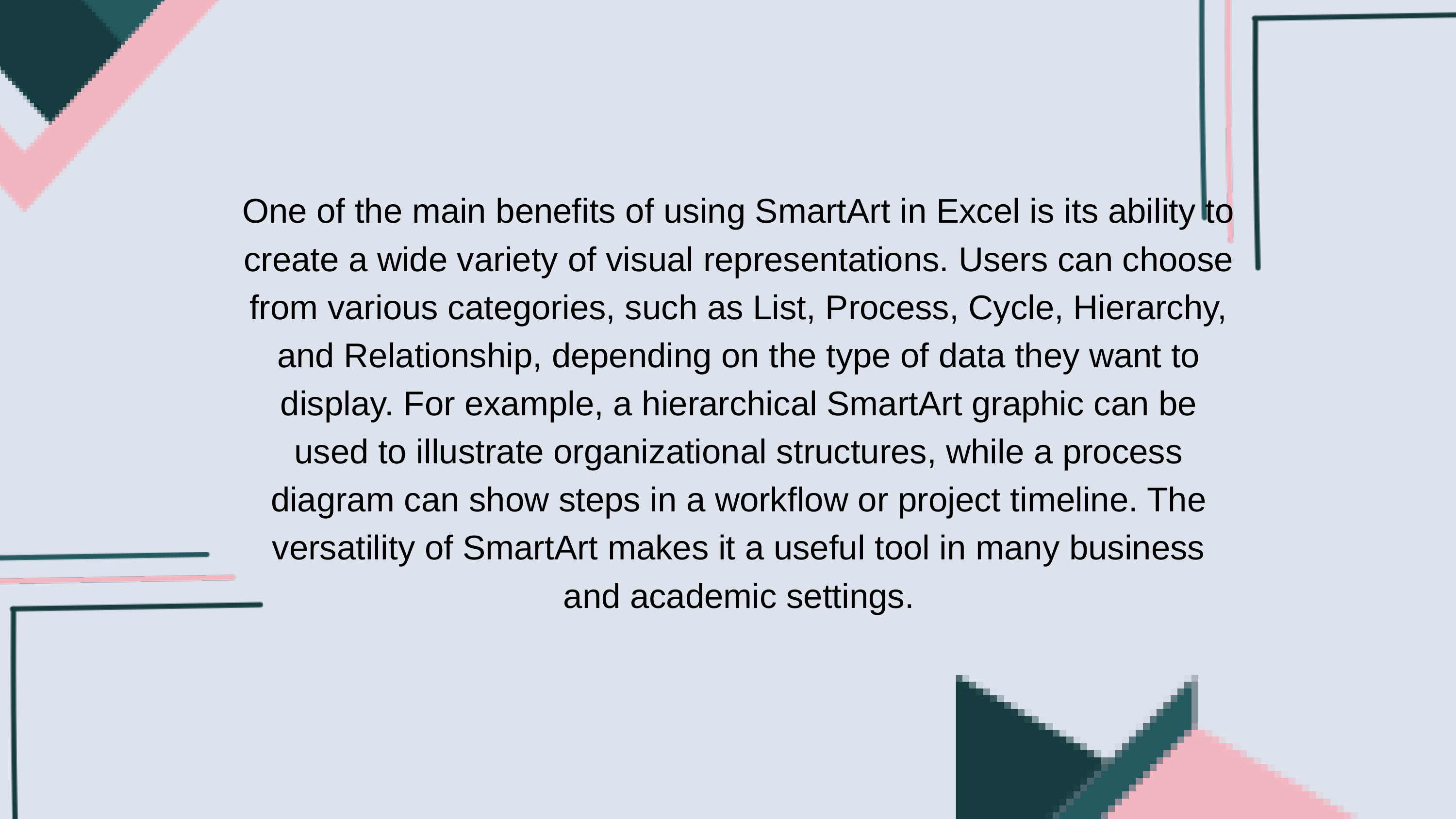

One of the main benefits of using SmartArt in Excel is its ability to create a wide variety of visual representations. Users can choose from various categories, such as List, Process, Cycle, Hierarchy, and Relationship, depending on the type of data they want to display. For example, a hierarchical SmartArt graphic can be used to illustrate organizational structures, while a process diagram can show steps in a workflow or project timeline. The versatility of SmartArt makes it a useful tool in many business and academic settings.